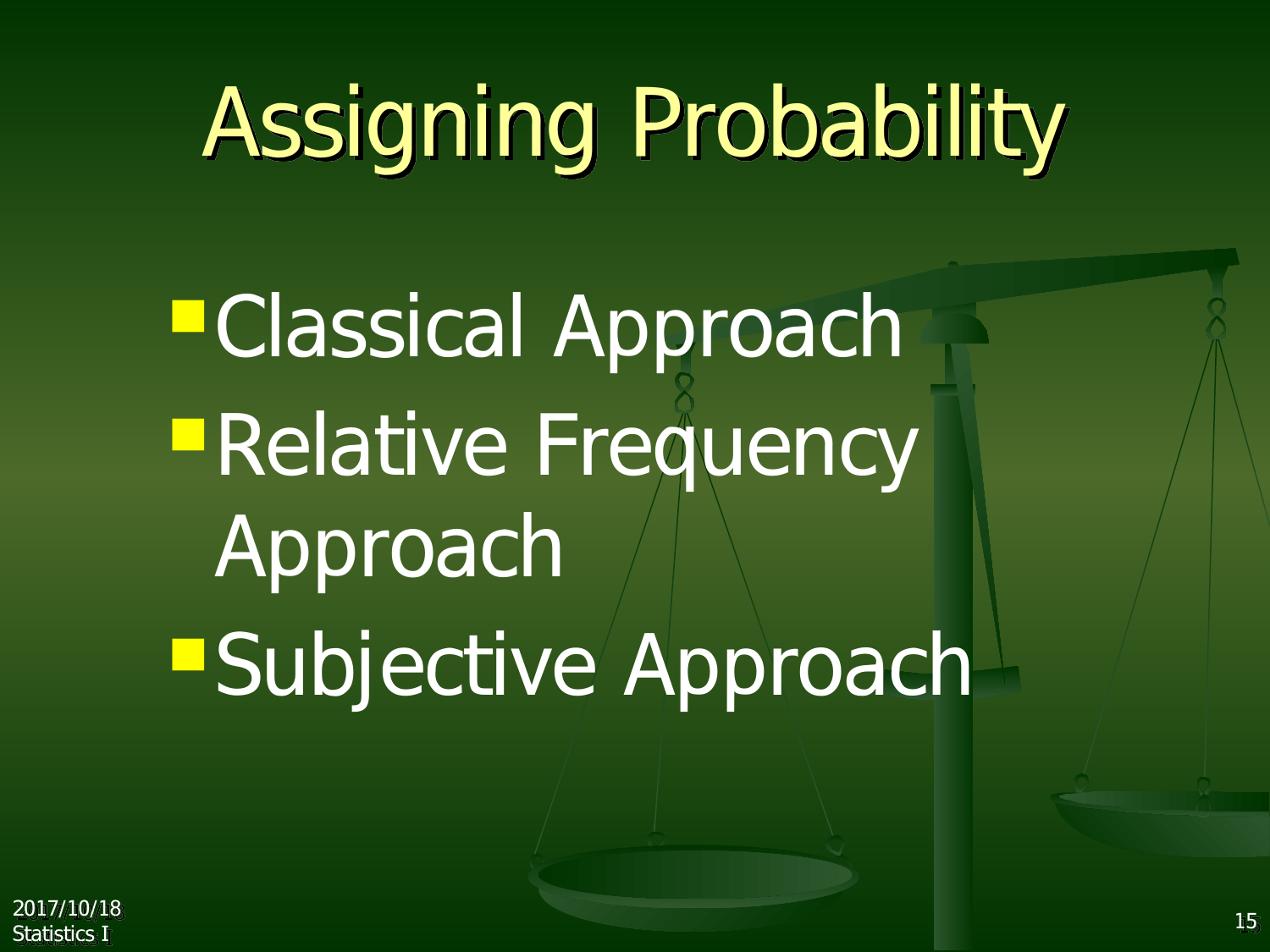

# Assigning Probability
Classical Approach
Relative Frequency Approach
Subjective Approach
2017/10/18
Statistics I
15